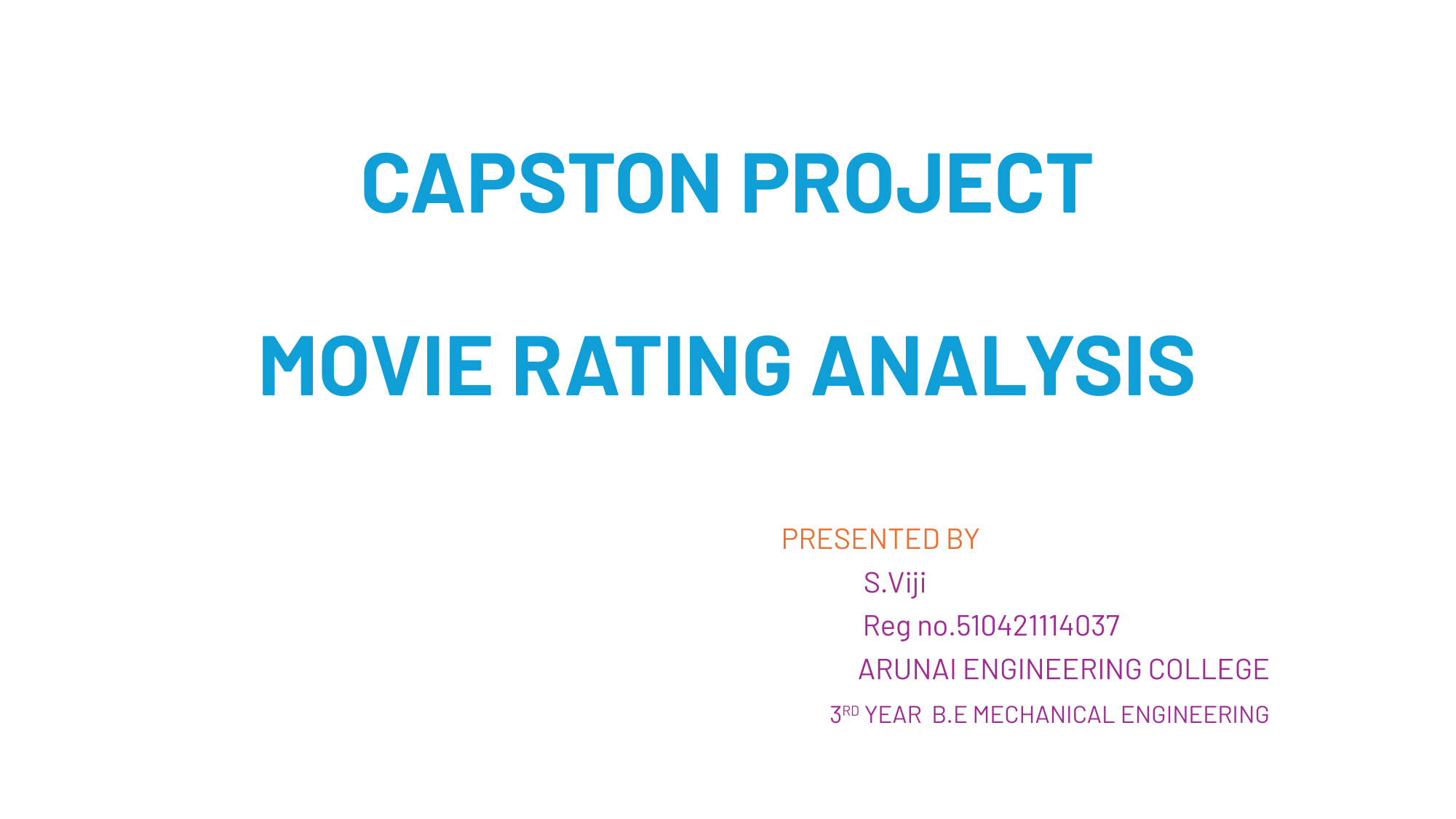

# CAPSTON PROJECT MOVIE RATING ANALYSIS
                     PRESENTED BY
                         S.Viji
                                                          Reg no.510421114037
                                                                                   ARUNAI ENGINEERING COLLEGE
                                                                               3RD YEAR  B.E MECHANICAL ENGINEERING